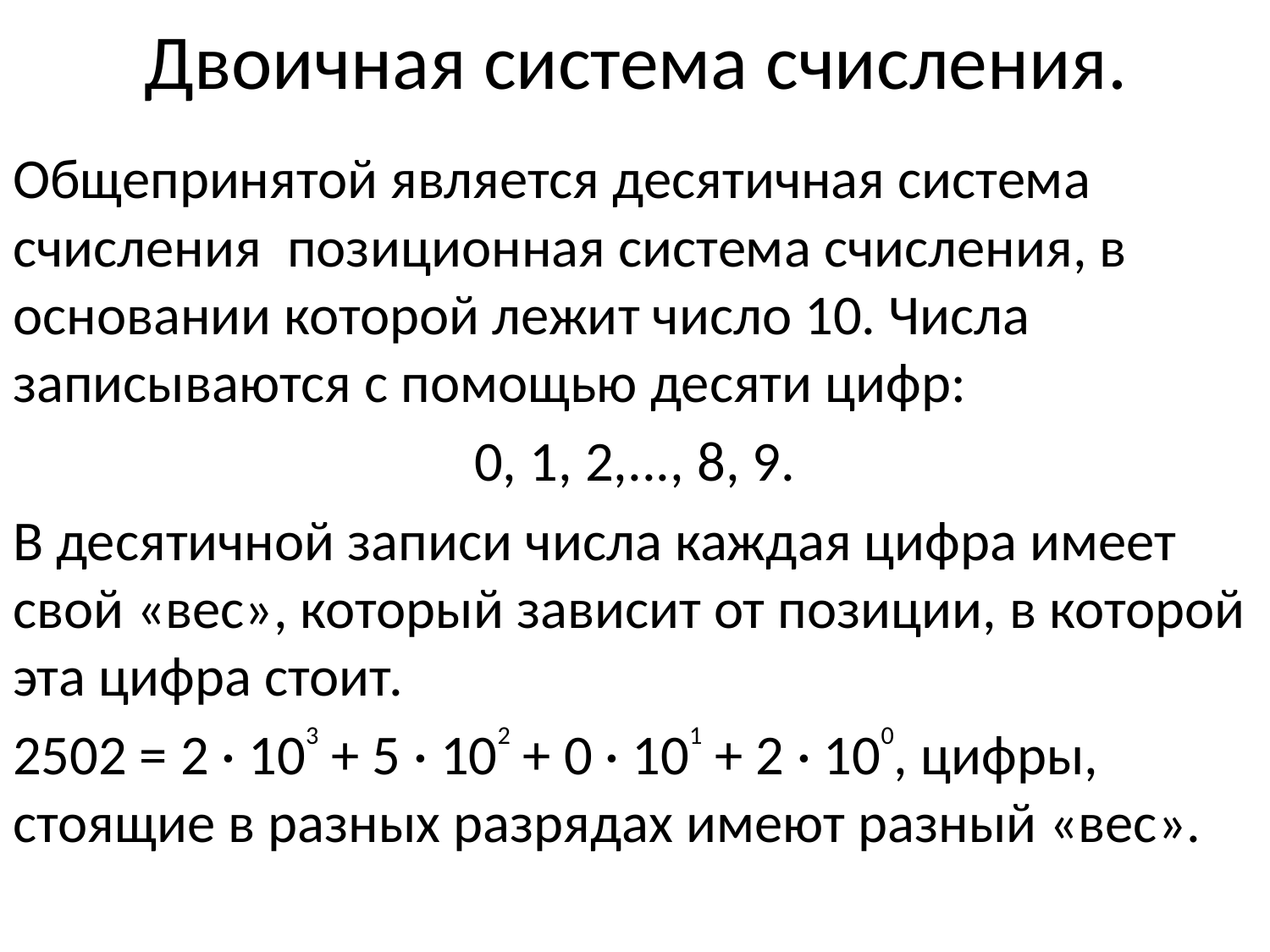

# Двоичная система счисления.
Общепринятой является десятичная система счисления  позиционная система счисления, в основании которой лежит число 10. Числа записываются с помощью десяти цифр:
0, 1, 2,..., 8, 9.
В десятичной записи числа каждая цифра имеет свой «вес», который зависит от позиции, в которой эта цифра стоит.
2502 = 2 · 103 + 5 · 102 + 0 · 101 + 2 · 100, цифры, стоящие в разных разрядах имеют разный «вес».